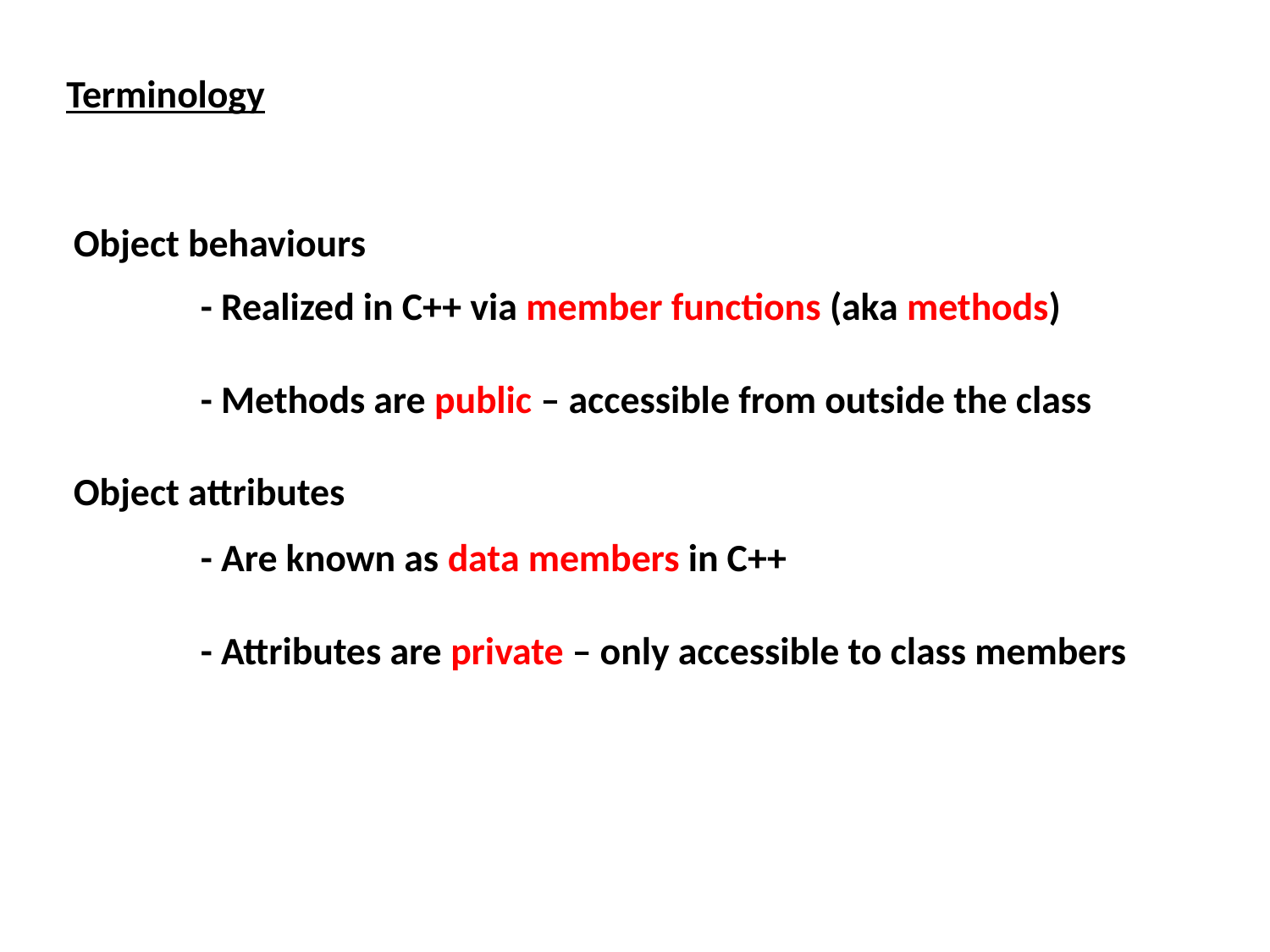

Terminology
Object behaviours

	- Realized in C++ via member functions (aka methods)

	- Methods are public – accessible from outside the class

Object attributes

	- Are known as data members in C++

	- Attributes are private – only accessible to class members